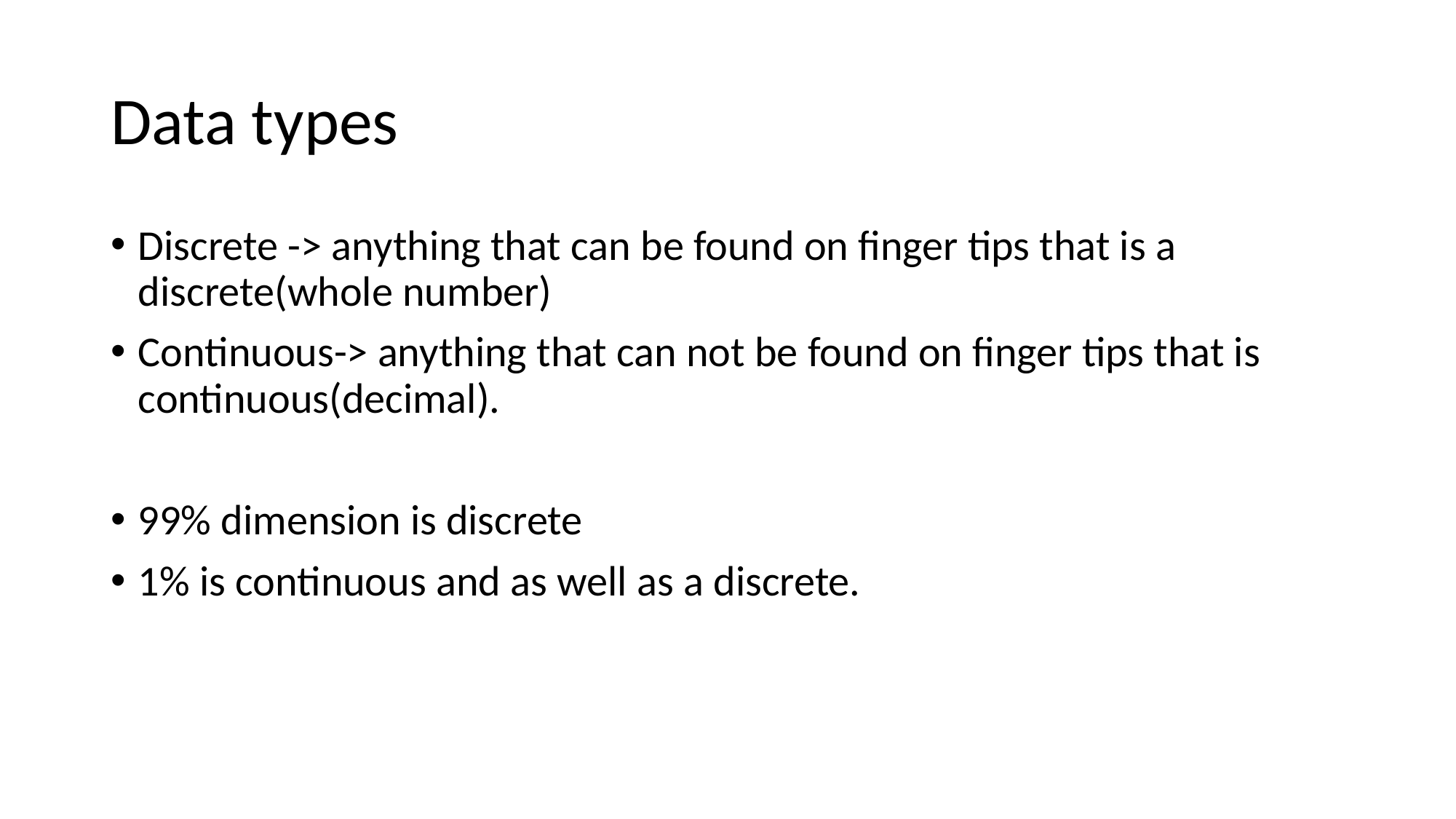

# Data types
Discrete -> anything that can be found on finger tips that is a discrete(whole number)
Continuous-> anything that can not be found on finger tips that is  continuous(decimal).

99% dimension is discrete
1% is continuous and as well as a discrete.